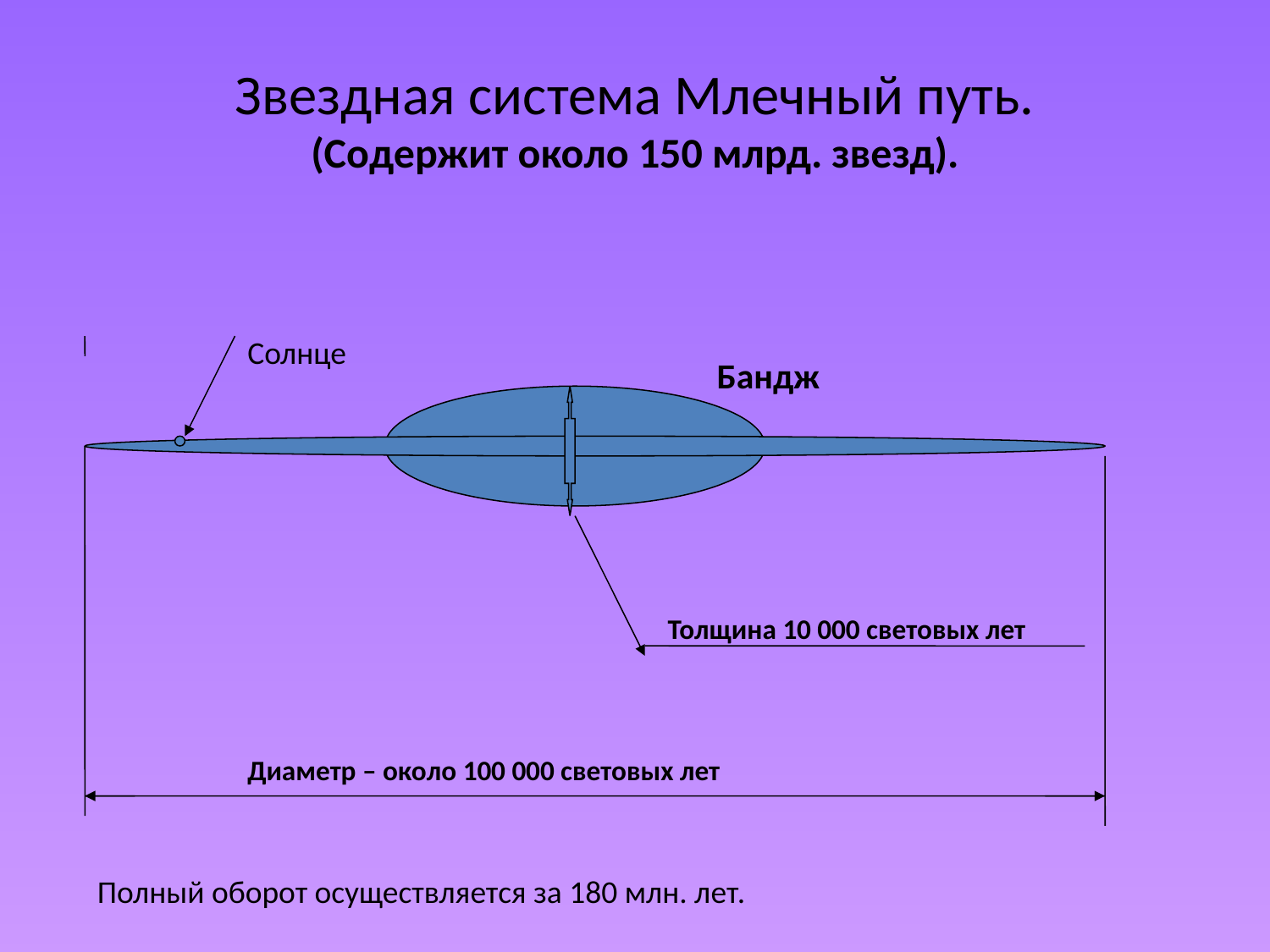

# Звездная система Млечный путь. (Содержит около 150 млрд. звезд).
Солнце

Бандж

Толщина 10 000 световых лет

Диаметр – около 100 000 световых лет

Полный оборот осуществляется за 180 млн. лет.